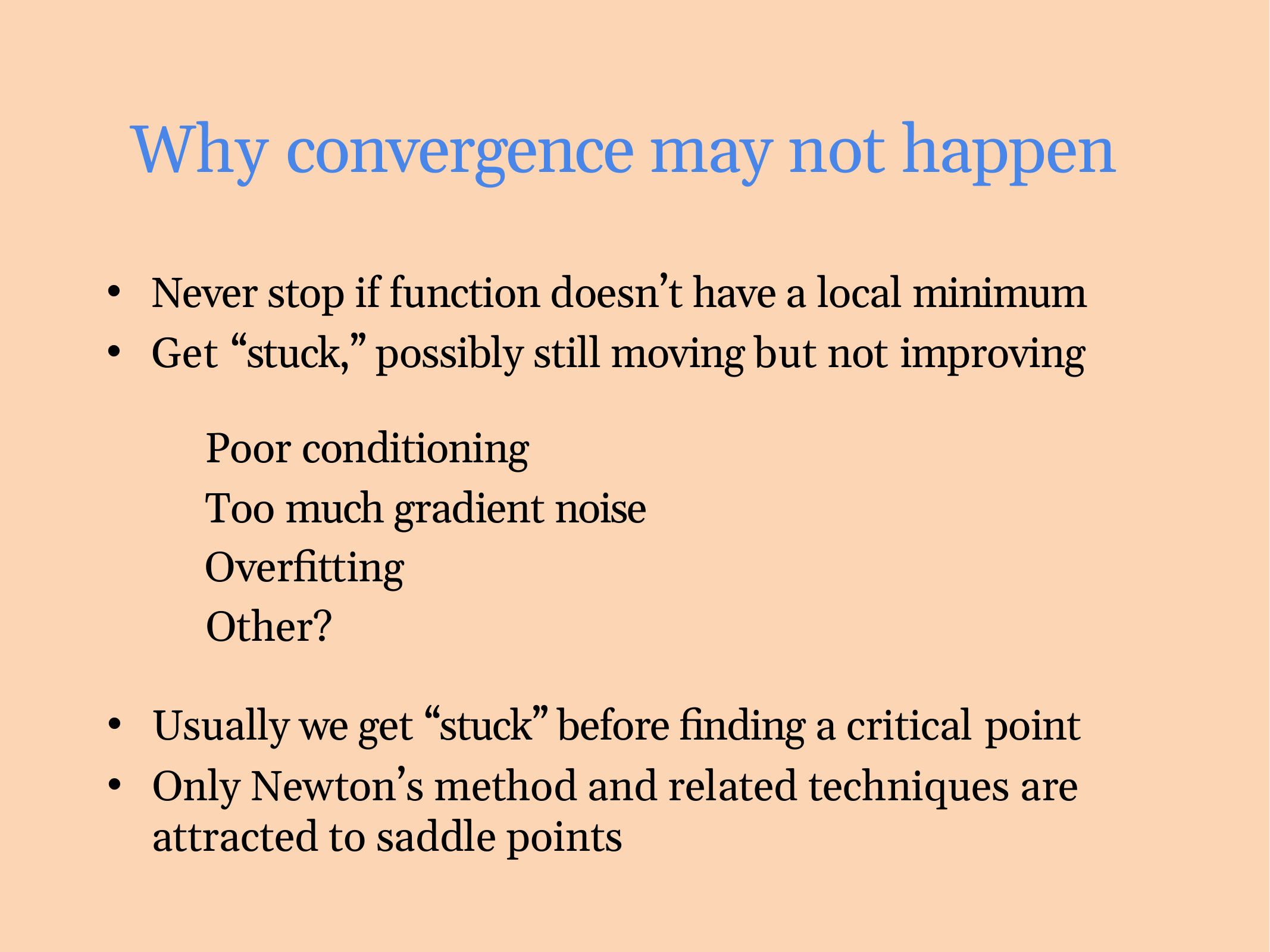

# Why convergence may not happen
Never stop if function doesn’t have a local minimum
Get “stuck,” possibly still moving but not improving
Poor conditioning
Too much gradient noise  Overfitting
Other?
Usually we get “stuck” before finding a critical point
Only Newton’s method and related techniques are attracted to saddle points